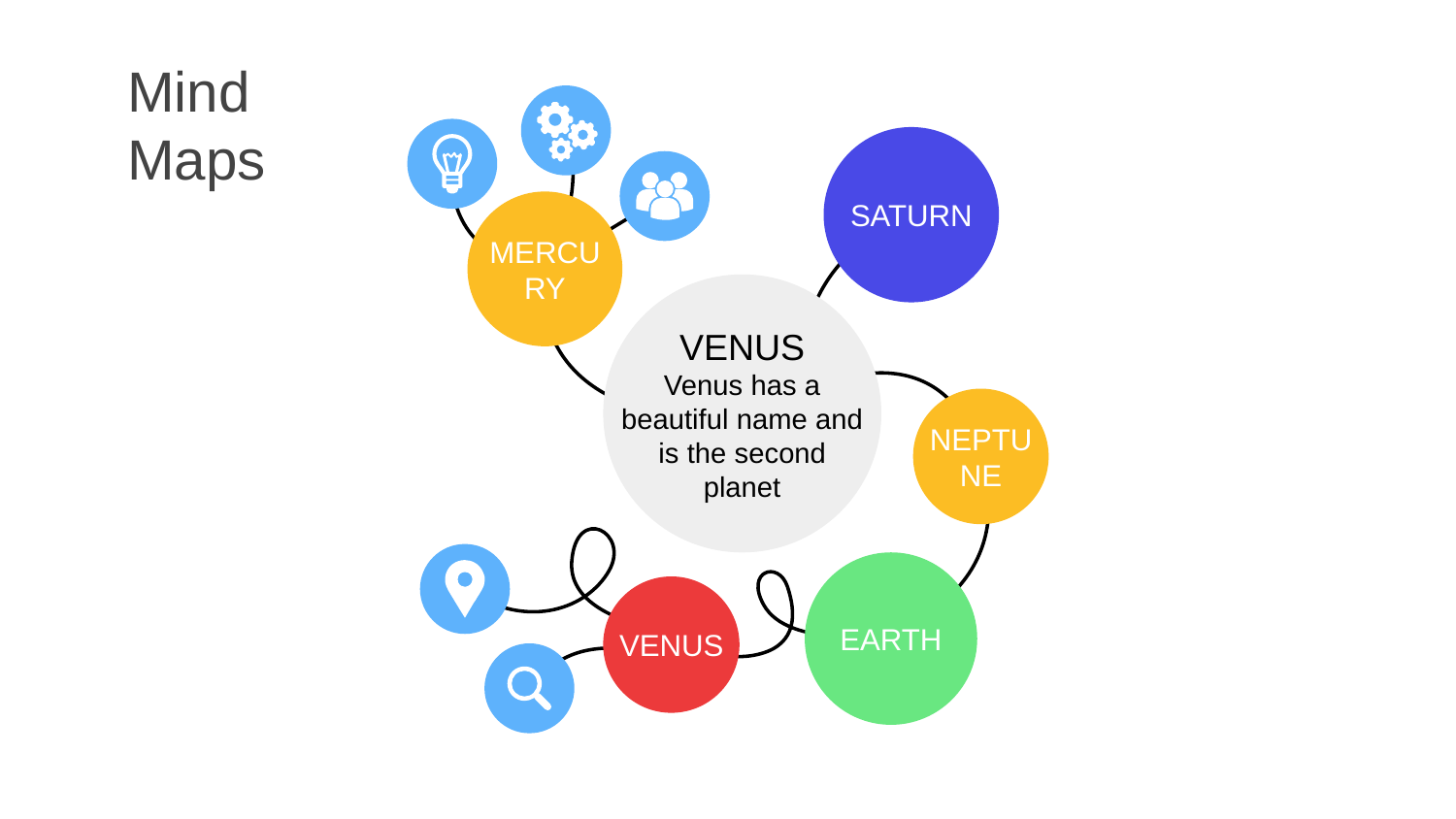

# Mind Maps

MERCURY

SATURN

VENUS
Venus has a beautiful name and is the second planet

NEPTUNE

EARTH
VENUS